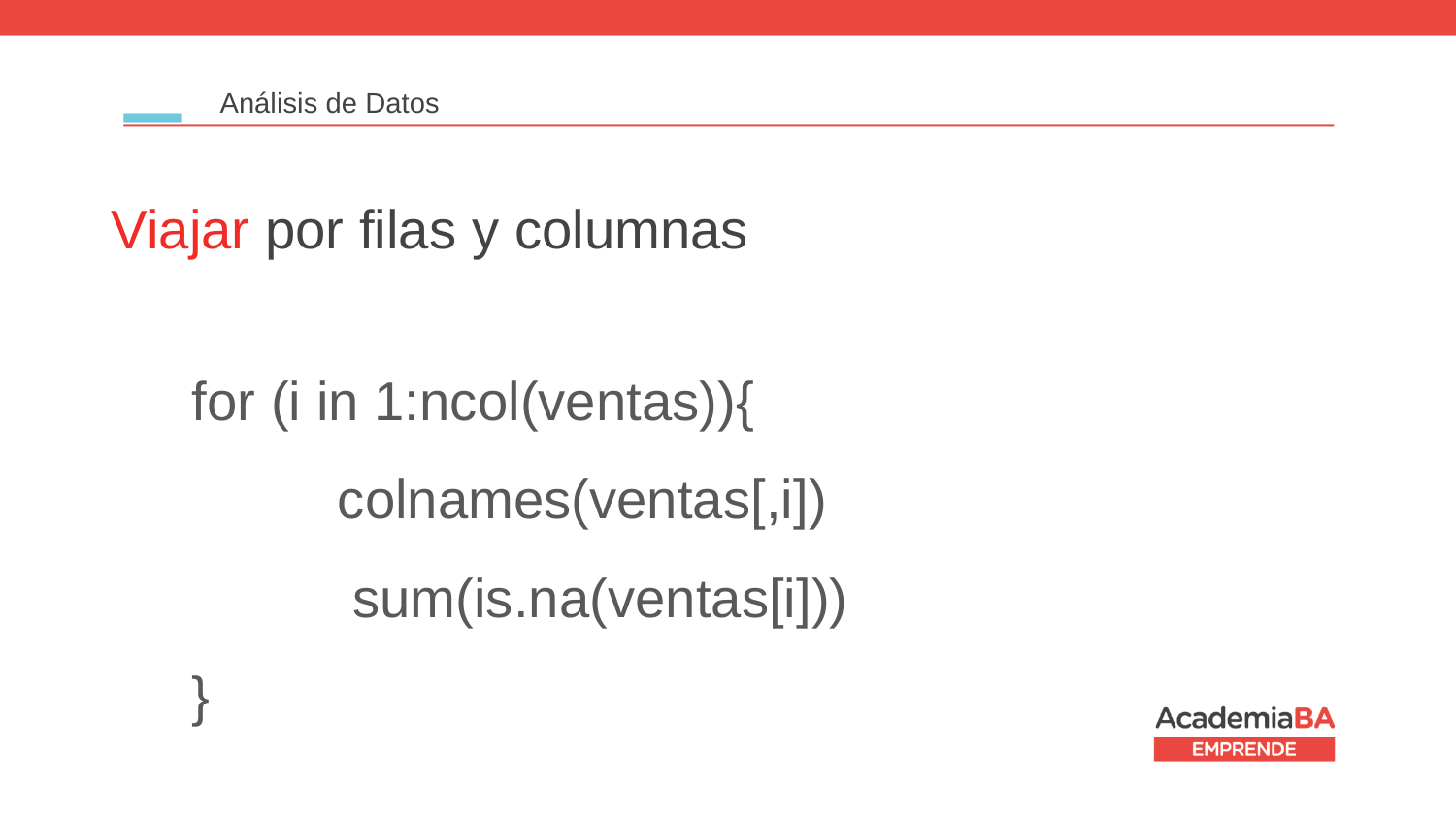

Análisis de Datos
Viajar por filas y columnas
for (i in 1:ncol(ventas)){
colnames(ventas[,i])
 sum(is.na(ventas[i]))
}